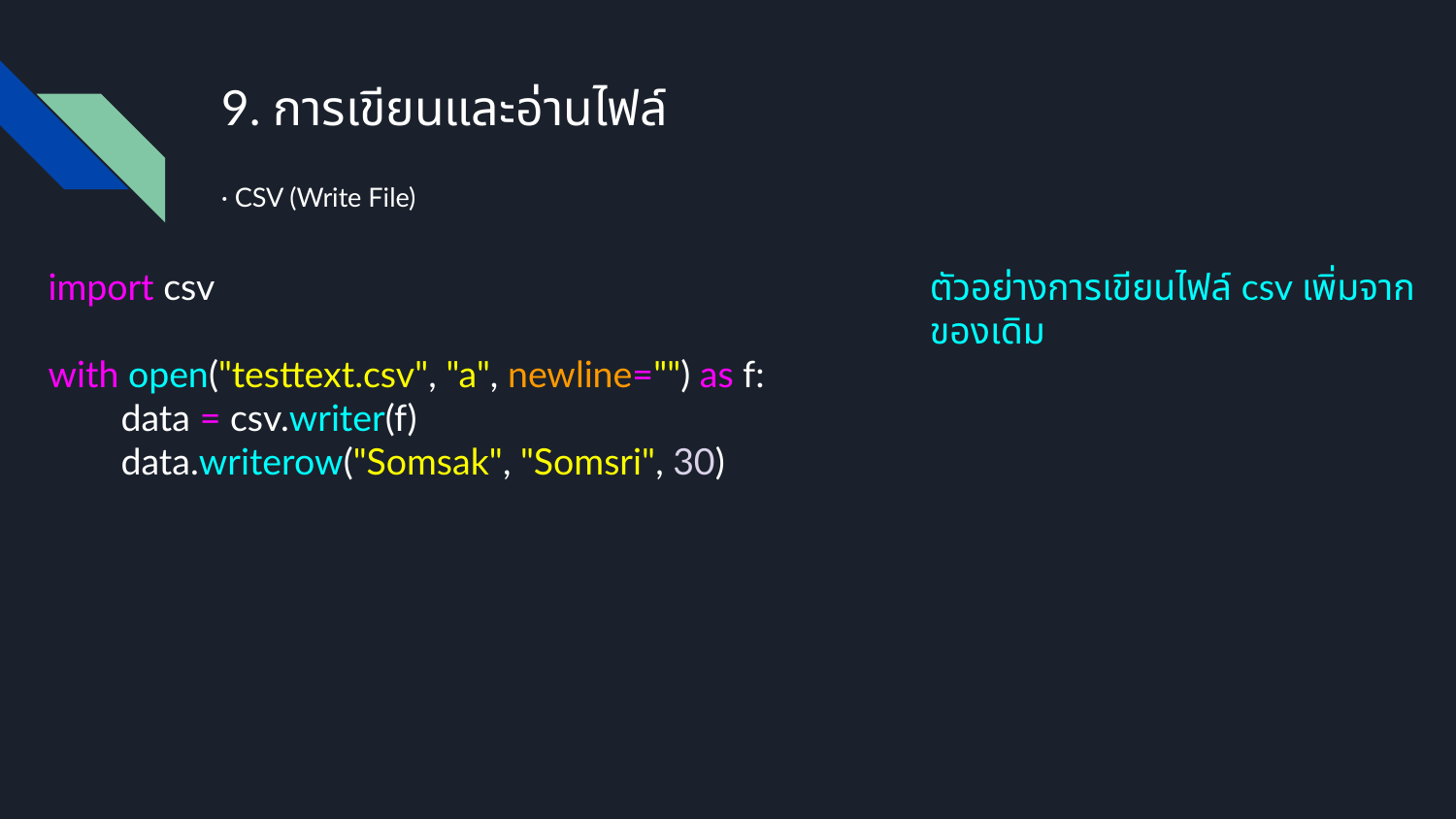

# 9. การเขียนและอ่านไฟล์
· CSV (Write File)

import csv

with open("testtext.csv", "a", newline="") as f:
data = csv.writer(f)
data.writerow("Somsak", "Somsri", 30)
ตัวอย่างการเขียนไฟล์ csv เพิ่มจากของเดิม